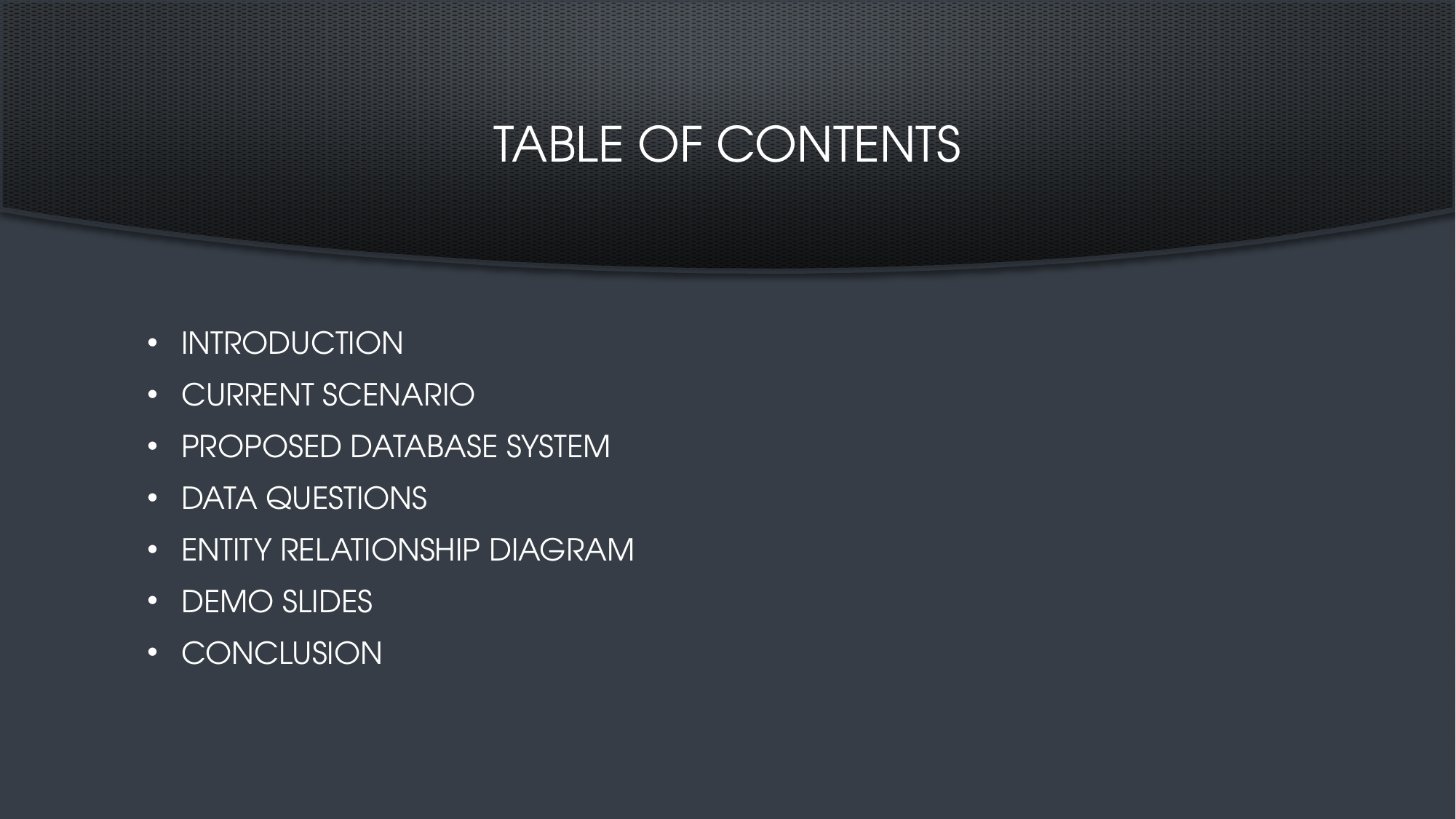

# TABLE OF CONTENTS
Introduction
Current scenario
Proposed database system
Data questions
Entity relationship diagram
Demo slides
Conclusion